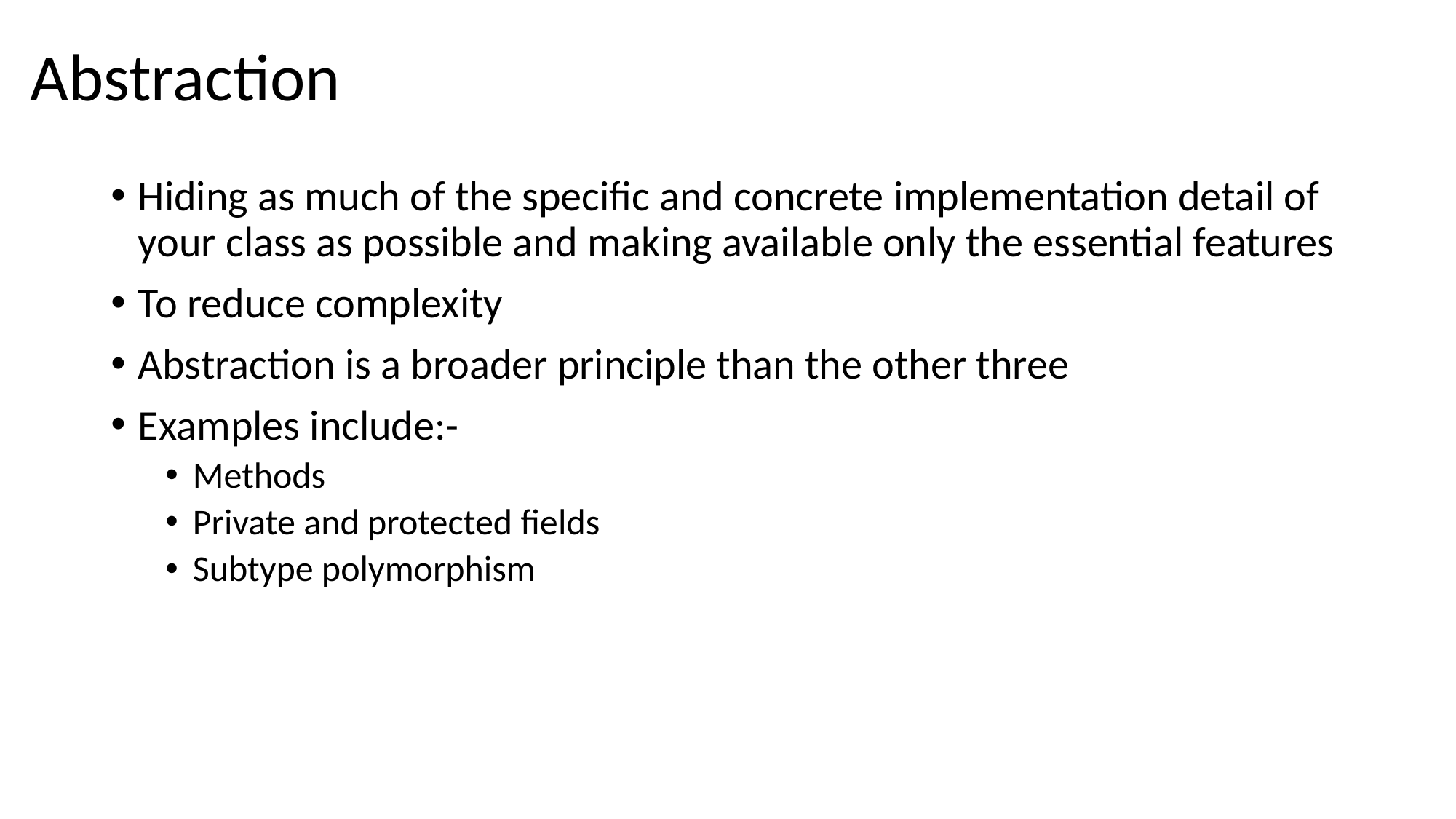

Abstraction
Hiding as much of the specific and concrete implementation detail of your class as possible and making available only the essential features
To reduce complexity
Abstraction is a broader principle than the other three
Examples include:-
Methods
Private and protected fields
Subtype polymorphism